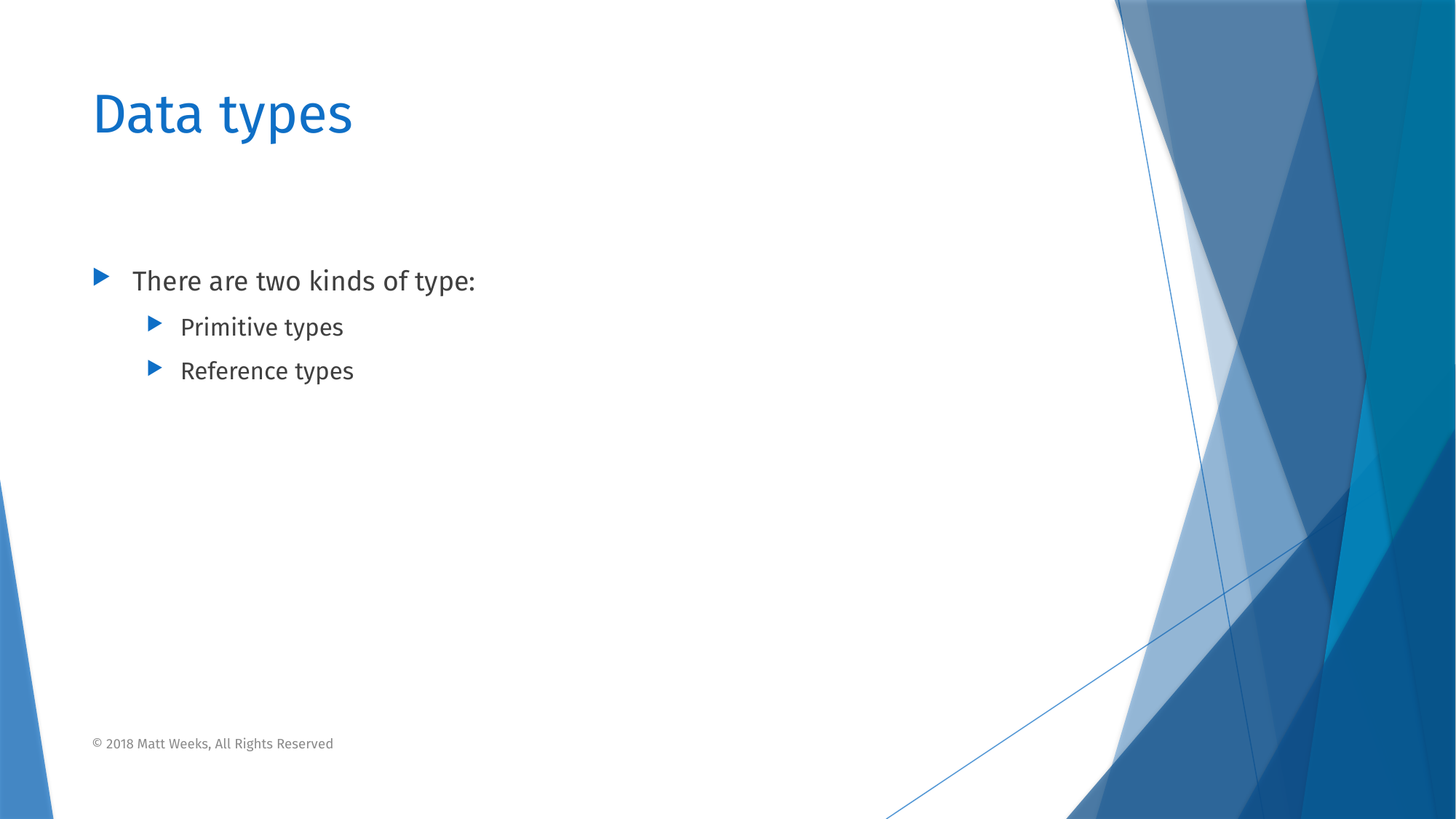

# Data types
There are two kinds of type:
Primitive types
Reference types
© 2018 Matt Weeks, All Rights Reserved